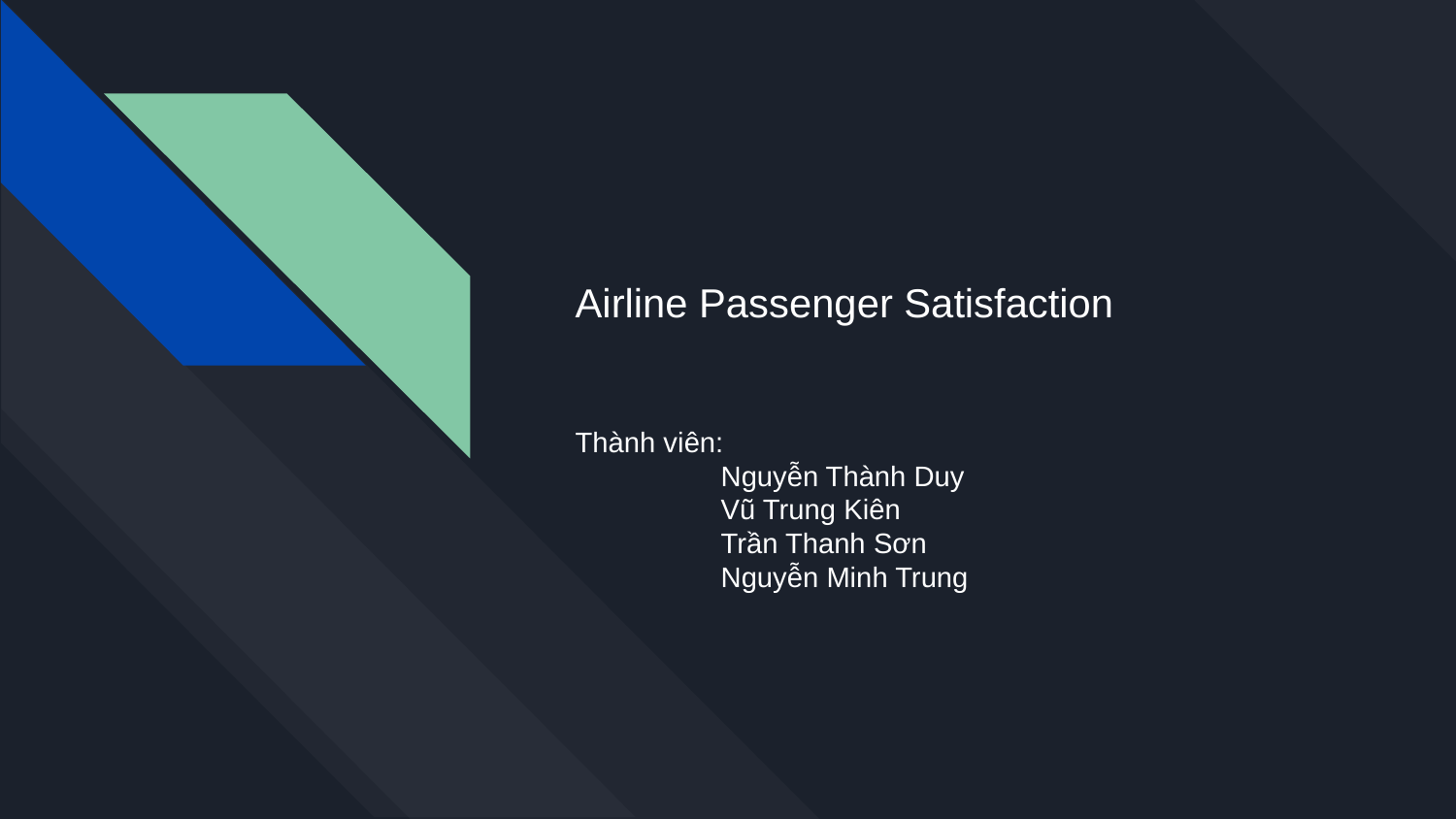

Airline Passenger Satisfaction
Thành viên:
	Nguyễn Thành Duy
	Vũ Trung Kiên
	Trần Thanh Sơn
	Nguyễn Minh Trung